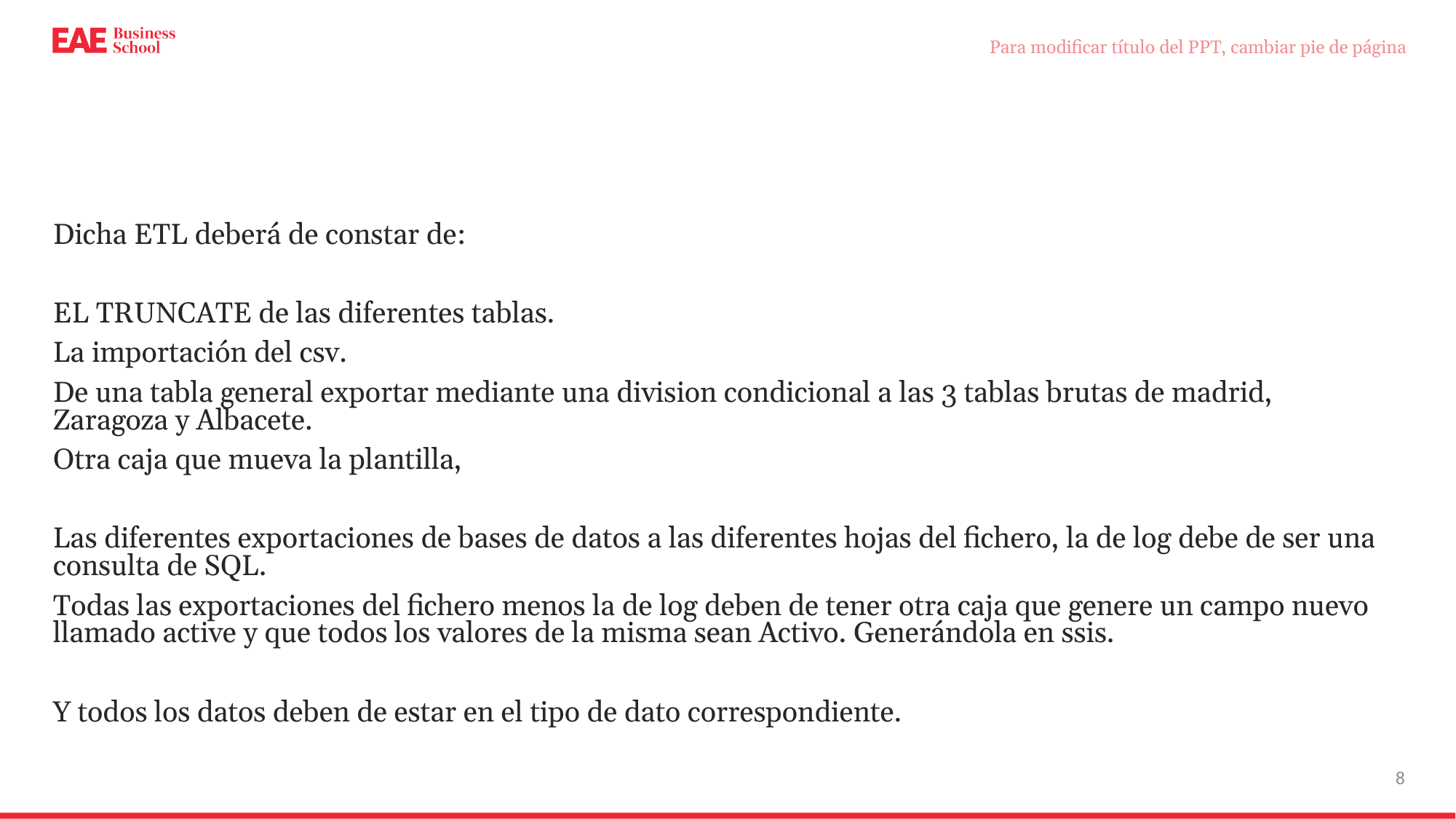

Para modificar título del PPT, cambiar pie de página
#
Dicha ETL deberá de constar de:

EL TRUNCATE de las diferentes tablas.
La importación del csv.
De una tabla general exportar mediante una division condicional a las 3 tablas brutas de madrid, Zaragoza y Albacete.
Otra caja que mueva la plantilla,

Las diferentes exportaciones de bases de datos a las diferentes hojas del fichero, la de log debe de ser una consulta de SQL.
Todas las exportaciones del fichero menos la de log deben de tener otra caja que genere un campo nuevo llamado active y que todos los valores de la misma sean Activo. Generándola en ssis.

Y todos los datos deben de estar en el tipo de dato correspondiente.

8